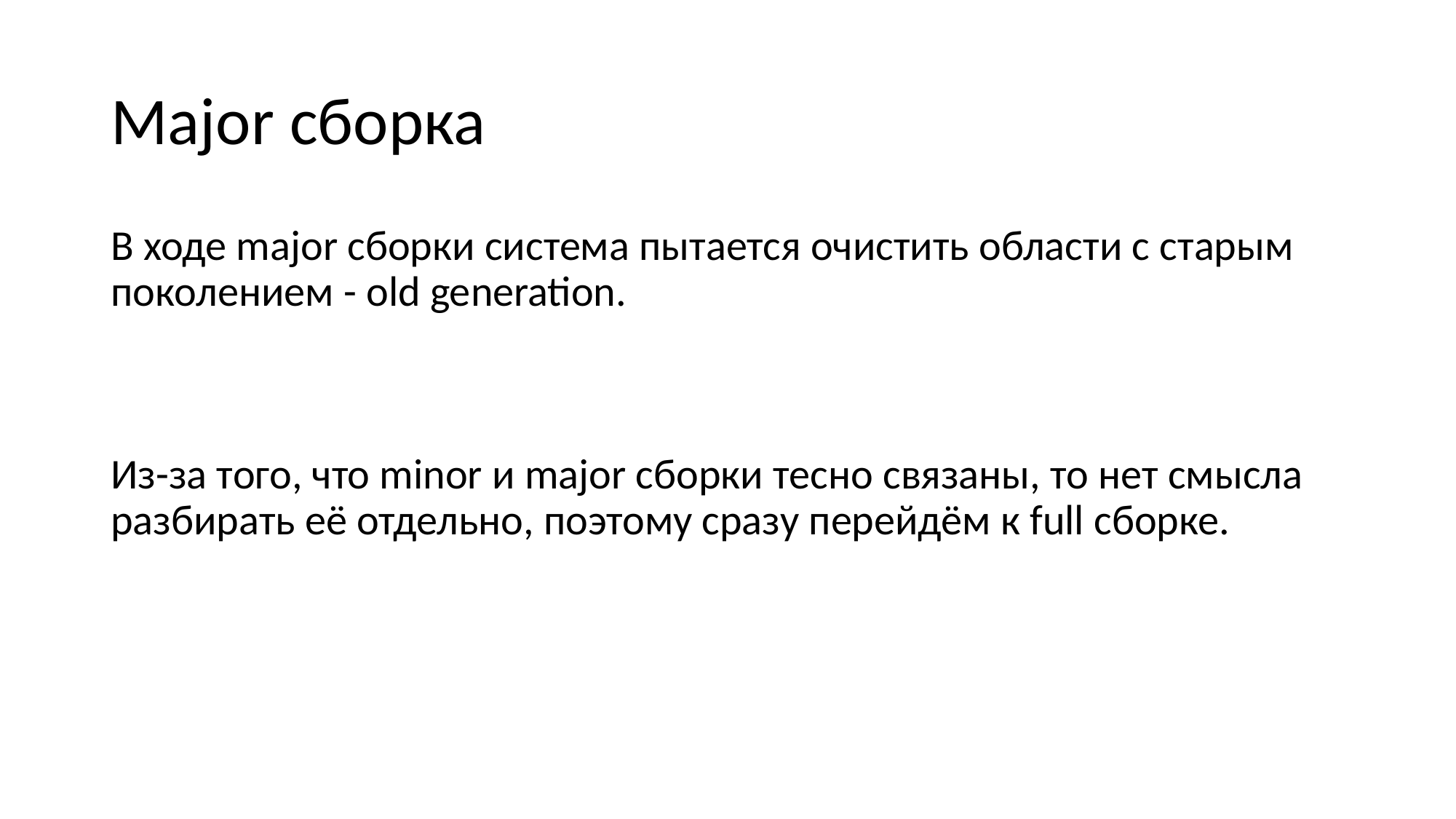

# Major сборка
В ходе major сборки система пытается очистить области с старым поколением - old generation.

Из-за того, что minor и major сборки тесно связаны, то нет смысла разбирать её отдельно, поэтому сразу перейдём к full сборке.